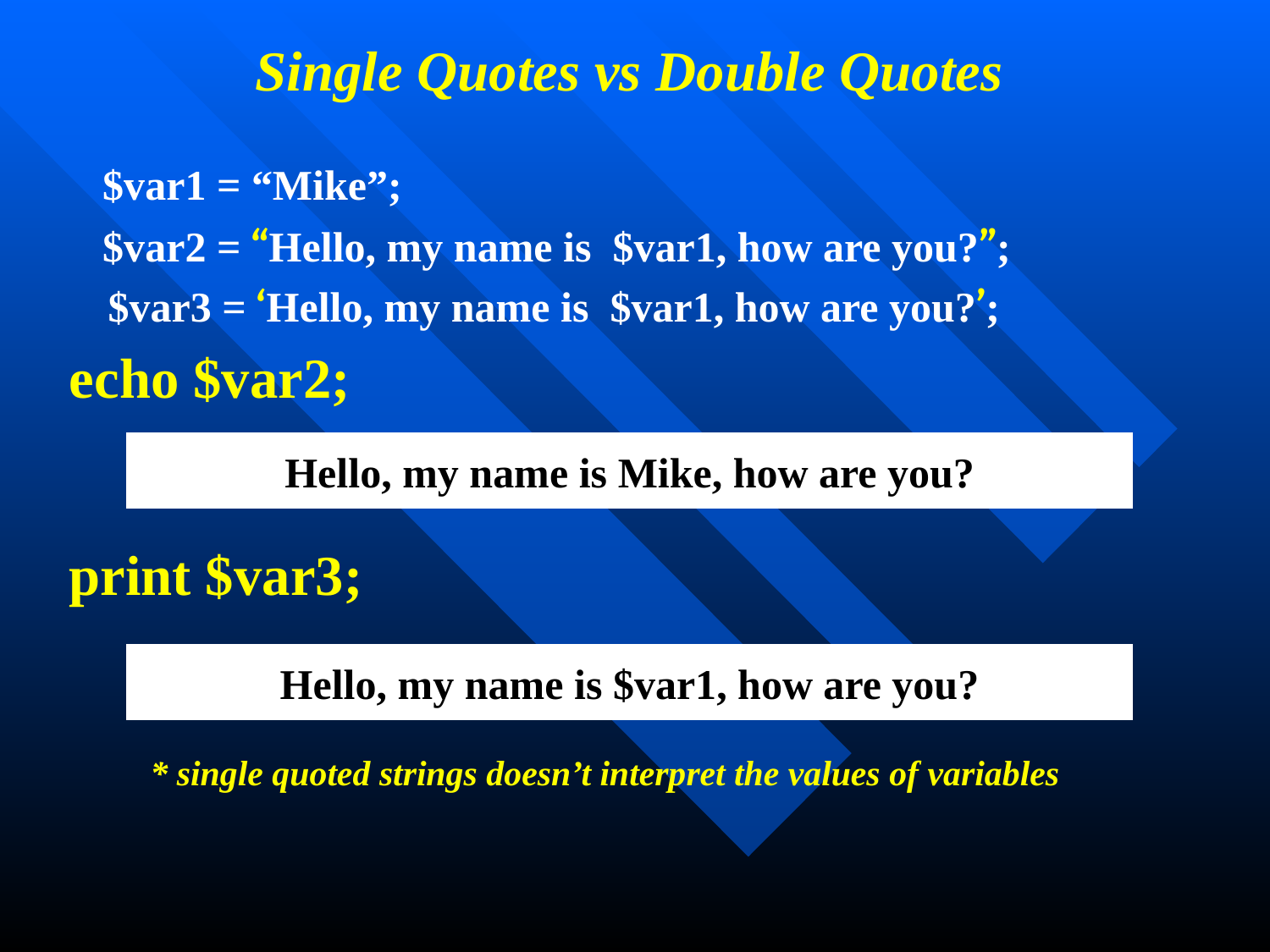

# Single Quotes vs Double Quotes
	$var1 = “Mike”;
	$var2 = “Hello, my name is  $var1, how are you?”;
     $var3 = ‘Hello, my name is  $var1, how are you?’;
 echo $var2;

 print $var3;

         * single quoted strings doesn’t interpret the values of variables
Hello, my name is Mike, how are you?
Hello, my name is $var1, how are you?